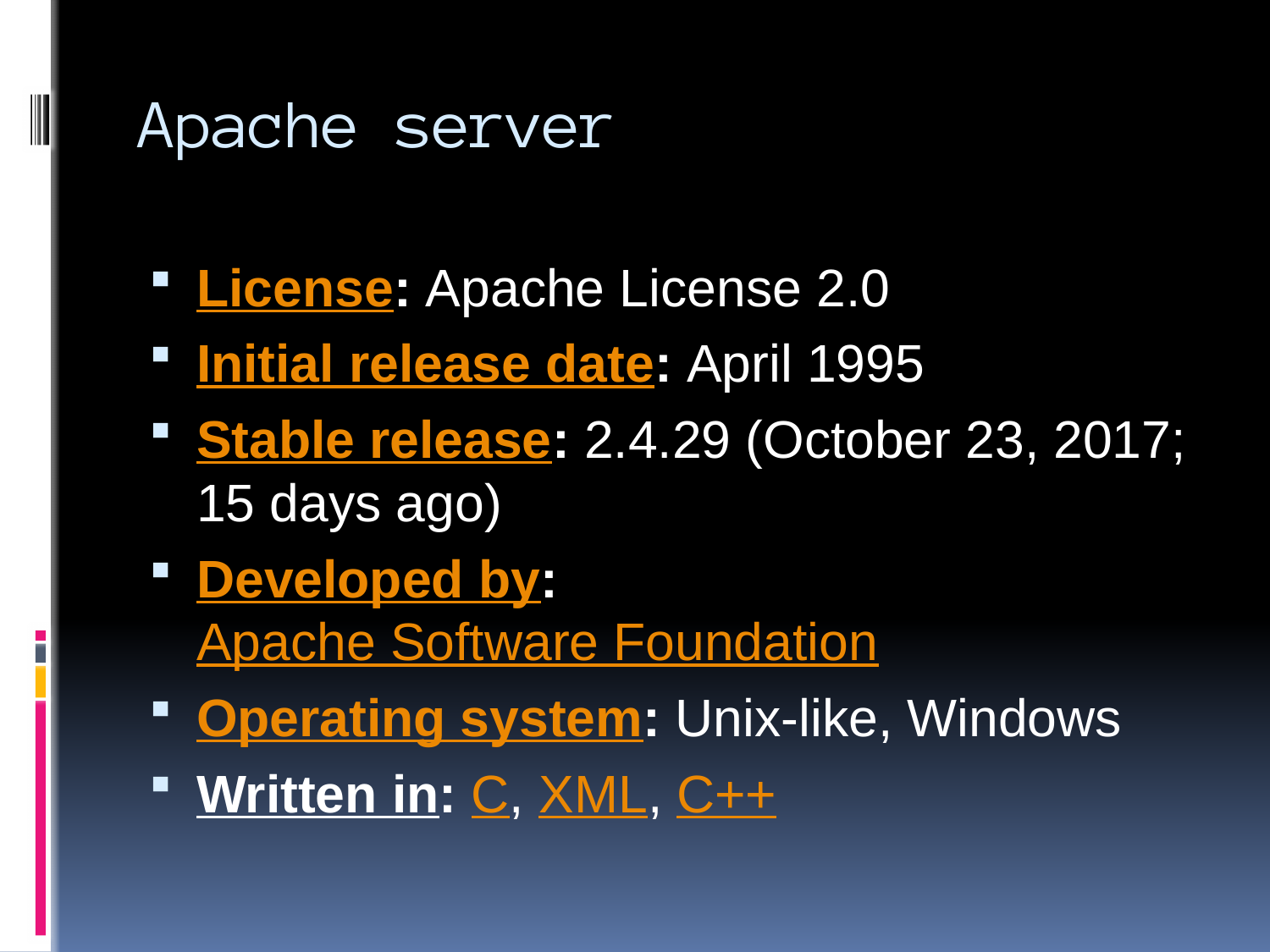

# Apache server
License: Apache License 2.0
Initial release date: April 1995
Stable release: 2.4.29 (October 23, 2017; 15 days ago)
Developed by: Apache Software Foundation
Operating system: Unix-like, Windows
Written in: C, XML, C++